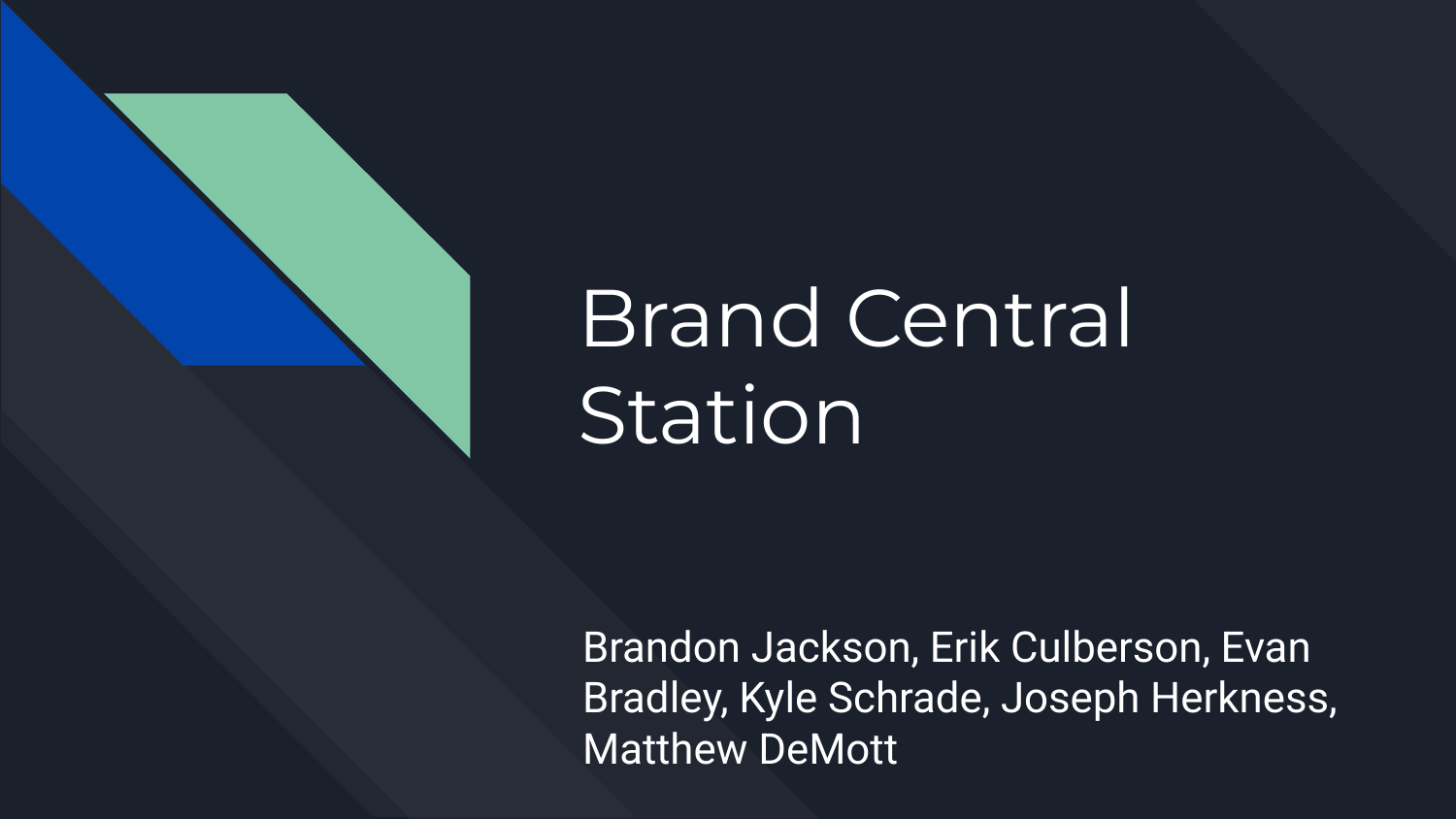

# Brand Central Station
Brandon Jackson, Erik Culberson, Evan Bradley, Kyle Schrade, Joseph Herkness, Matthew DeMott